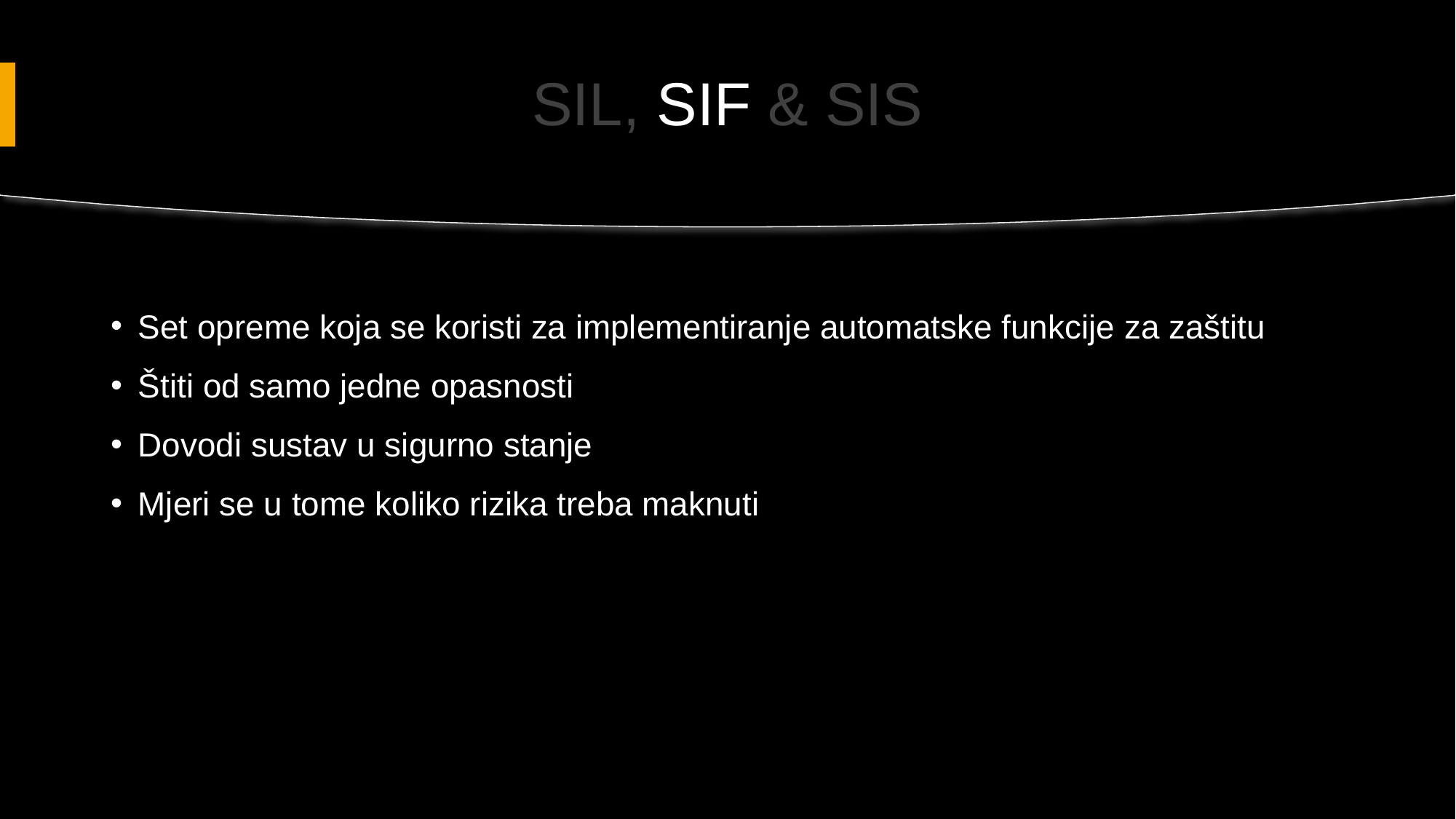

# SIL, SIF & SIS

Set opreme koja se koristi za implementiranje automatske funkcije za zaštitu
Štiti od samo jedne opasnosti
Dovodi sustav u sigurno stanje
Mjeri se u tome koliko rizika treba maknuti
7